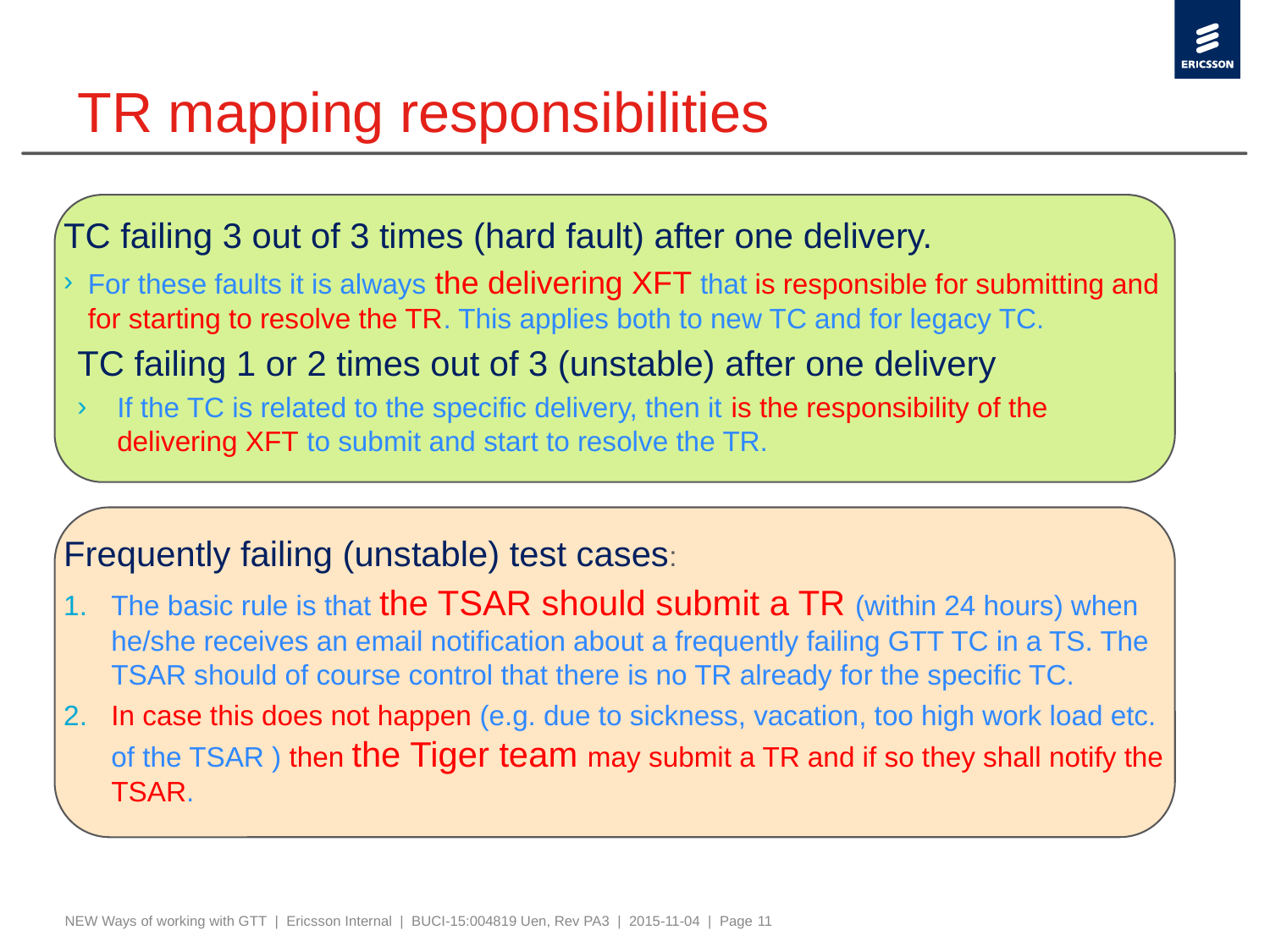

# TR mapping responsibilities

TC failing 3 out of 3 times (hard fault) after one delivery.
For these faults it is always the delivering XFT that is responsible for submitting and
for starting to resolve the TR. This applies both to new TC and for legacy TC.
TC failing 1 or 2 times out of 3 (unstable) after one delivery
If the TC is related to the specific delivery, then it is the responsibility of the delivering XFT to submit and start to resolve the TR.
Frequently failing (unstable) test cases:
The basic rule is that the TSAR should submit a TR (within 24 hours) when he/she receives an email notification about a frequently failing GTT TC in a TS. The TSAR should of course control that there is no TR already for the specific TC.
In case this does not happen (e.g. due to sickness, vacation, too high work load etc. of the TSAR ) then the Tiger team may submit a TR and if so they shall notify the TSAR.